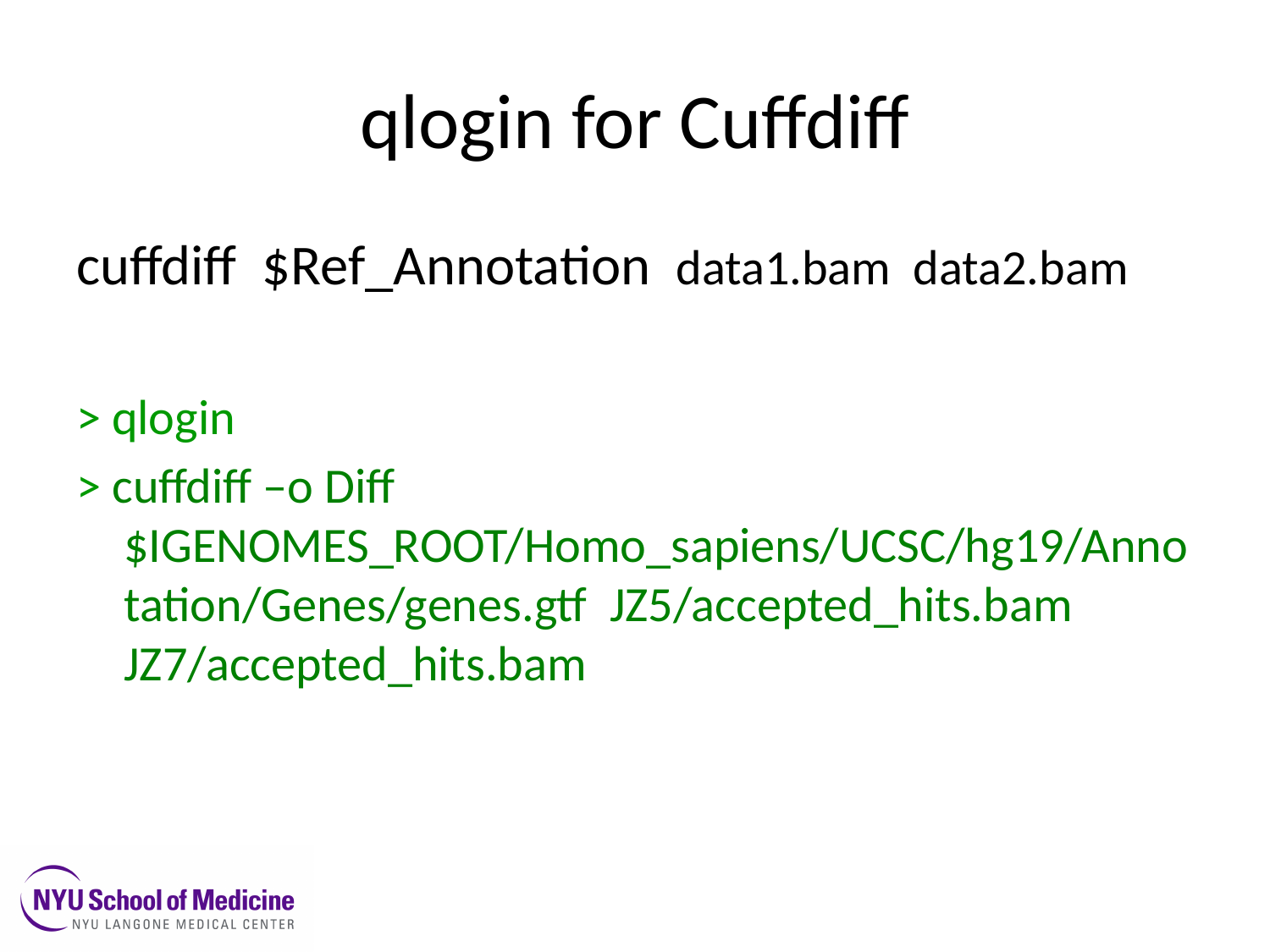

# qlogin for Cuffdiff
cuffdiff  $Ref_Annotation  data1.bam  data2.bam

> qlogin
> cuffdiff –o Diff $IGENOMES_ROOT/Homo_sapiens/UCSC/hg19/Annotation/Genes/genes.gtf  JZ5/accepted_hits.bam JZ7/accepted_hits.bam